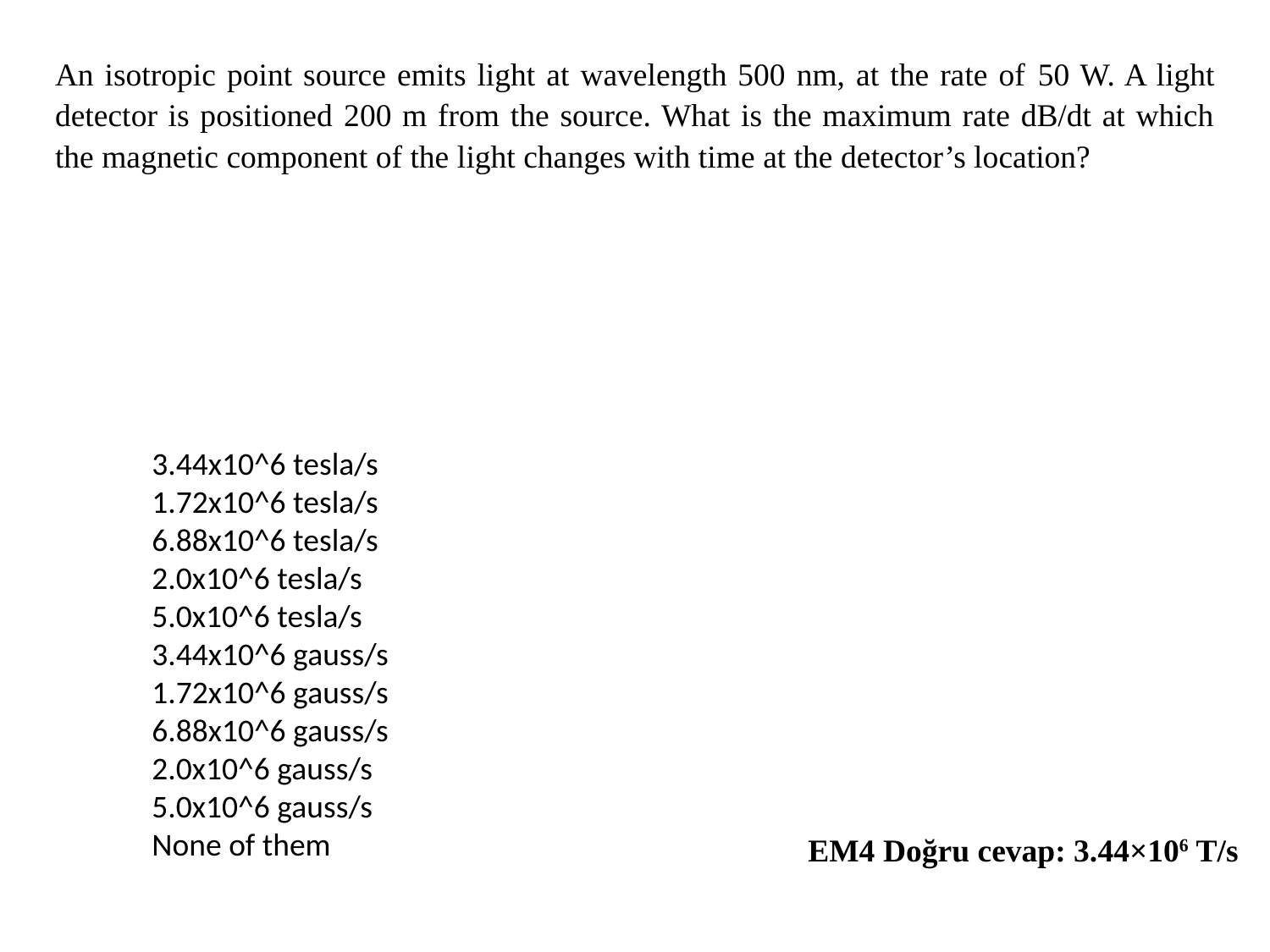

An isotropic point source emits light at wavelength 500 nm, at the rate of 50 W. A light detector is positioned 200 m from the source. What is the maximum rate dB/dt at which the magnetic component of the light changes with time at the detector’s location?
3.44x10^6 tesla/s
1.72x10^6 tesla/s
6.88x10^6 tesla/s
2.0x10^6 tesla/s
5.0x10^6 tesla/s
3.44x10^6 gauss/s
1.72x10^6 gauss/s
6.88x10^6 gauss/s
2.0x10^6 gauss/s
5.0x10^6 gauss/s
None of them
EM4 Doğru cevap: 3.44×106 T/s